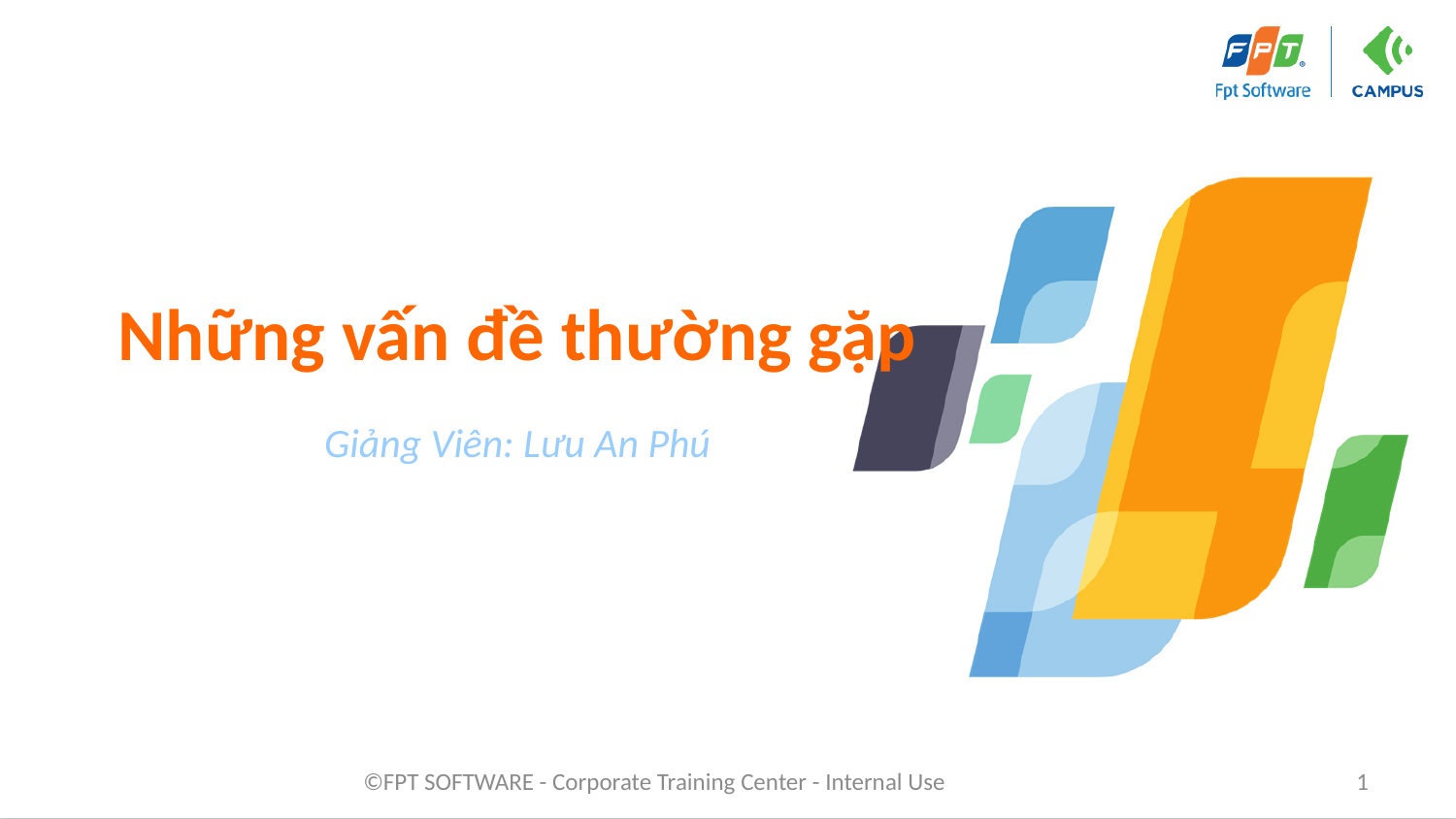

# Những vấn đề thường gặp
Giảng Viên: Lưu An Phú
©FPT SOFTWARE - Corporate Training Center - Internal Use
1